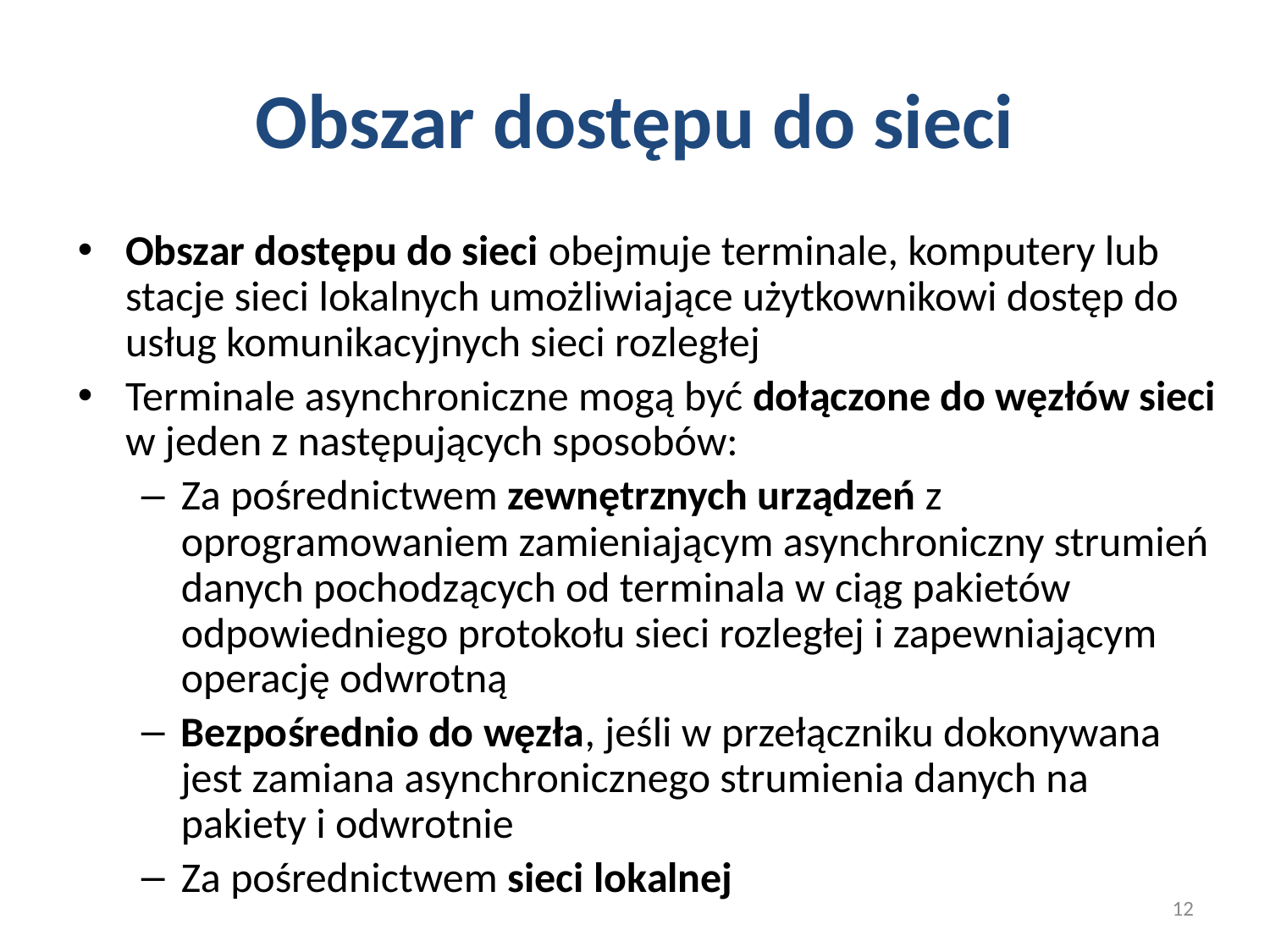

# Obszar dostępu do sieci
Obszar dostępu do sieci obejmuje terminale, komputery lub stacje sieci lokalnych umożliwiające użytkownikowi dostęp do usług komunikacyjnych sieci rozległej
Terminale asynchroniczne mogą być dołączone do węzłów sieci w jeden z następujących sposobów:
Za pośrednictwem zewnętrznych urządzeń z oprogramowaniem zamieniającym asynchroniczny strumień danych pochodzących od terminala w ciąg pakietów odpowiedniego protokołu sieci rozległej i zapewniającym operację odwrotną
Bezpośrednio do węzła, jeśli w przełączniku dokonywana jest zamiana asynchronicznego strumienia danych na pakiety i odwrotnie
Za pośrednictwem sieci lokalnej
12